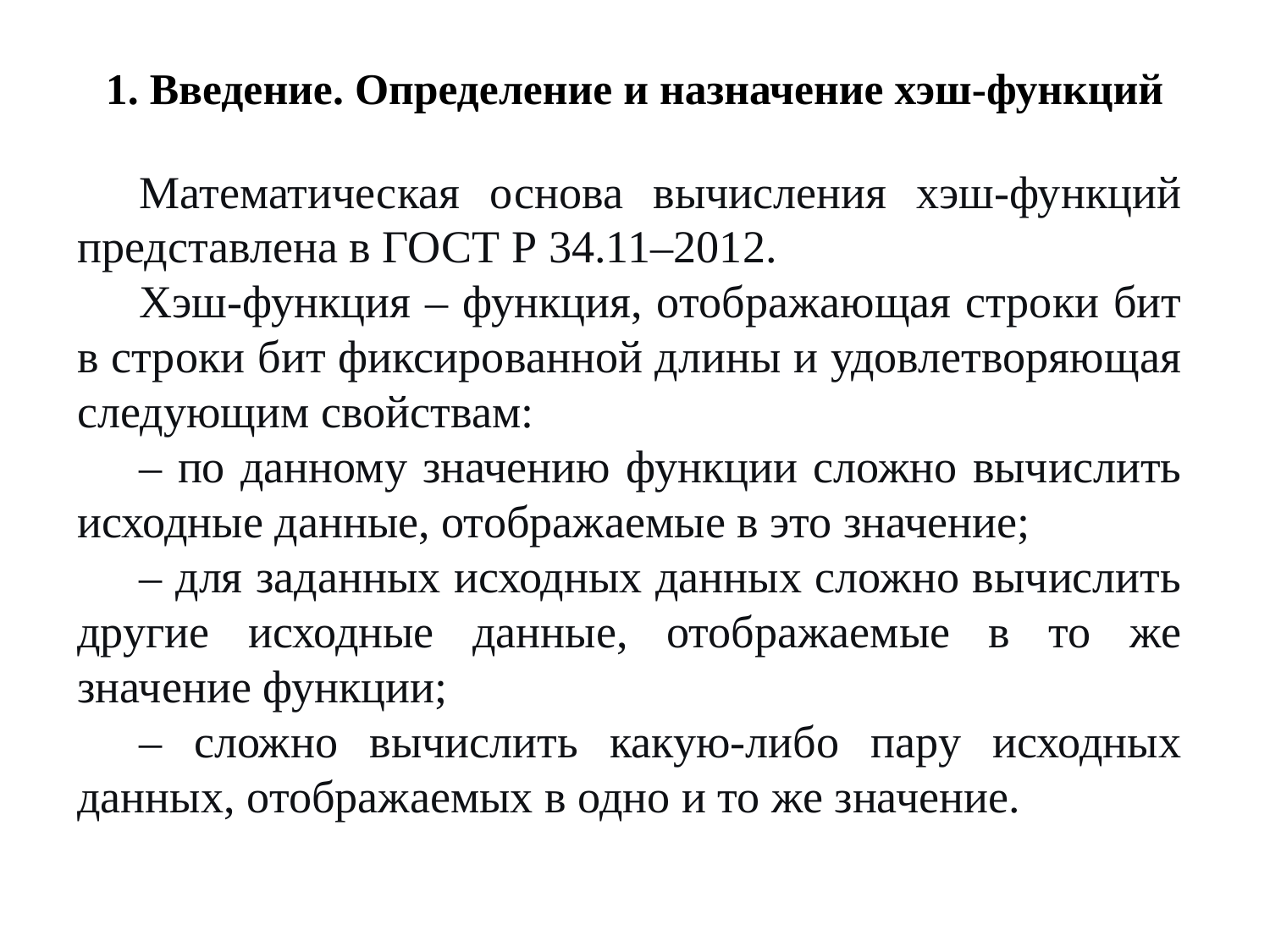

# 1. Введение. Определение и назначение хэш-функций
Математическая основа вычисления хэш-функций представлена в ГОСТ Р 34.11–2012.
Хэш-функция – функция, отображающая строки бит в строки бит фиксированной длины и удовлетворяющая следующим свойствам:
– по данному значению функции сложно вычислить исходные данные, отображаемые в это значение;
– для заданных исходных данных сложно вычислить другие исходные данные, отображаемые в то же значение функции;
– сложно вычислить какую-либо пару исходных данных, отображаемых в одно и то же значение.